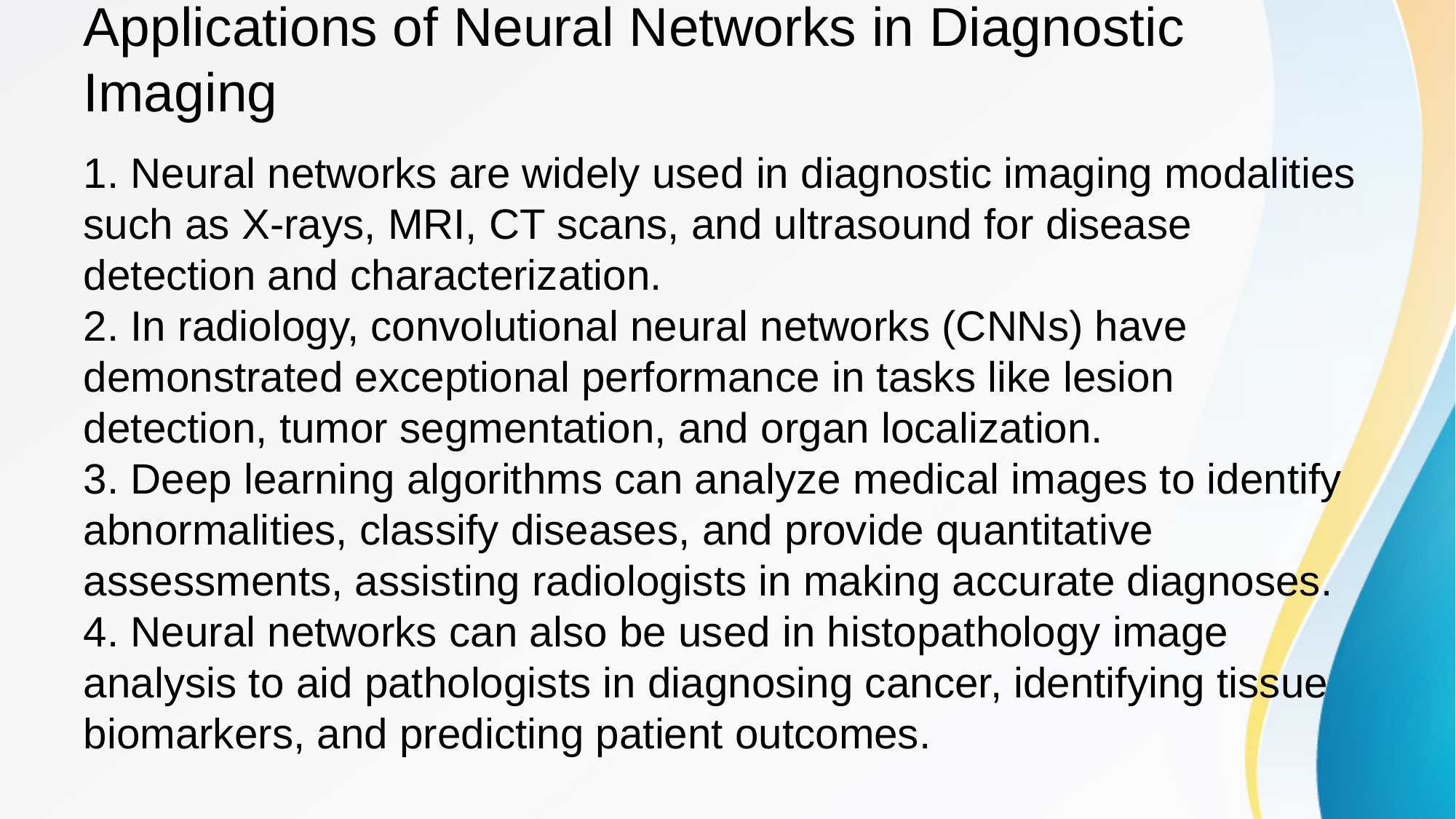

1. Neural networks are widely used in diagnostic imaging modalities such as X-rays, MRI, CT scans, and ultrasound for disease detection and characterization.
2. In radiology, convolutional neural networks (CNNs) have demonstrated exceptional performance in tasks like lesion detection, tumor segmentation, and organ localization.
3. Deep learning algorithms can analyze medical images to identify abnormalities, classify diseases, and provide quantitative assessments, assisting radiologists in making accurate diagnoses.
4. Neural networks can also be used in histopathology image analysis to aid pathologists in diagnosing cancer, identifying tissue biomarkers, and predicting patient outcomes.
# Applications of Neural Networks in Diagnostic Imaging